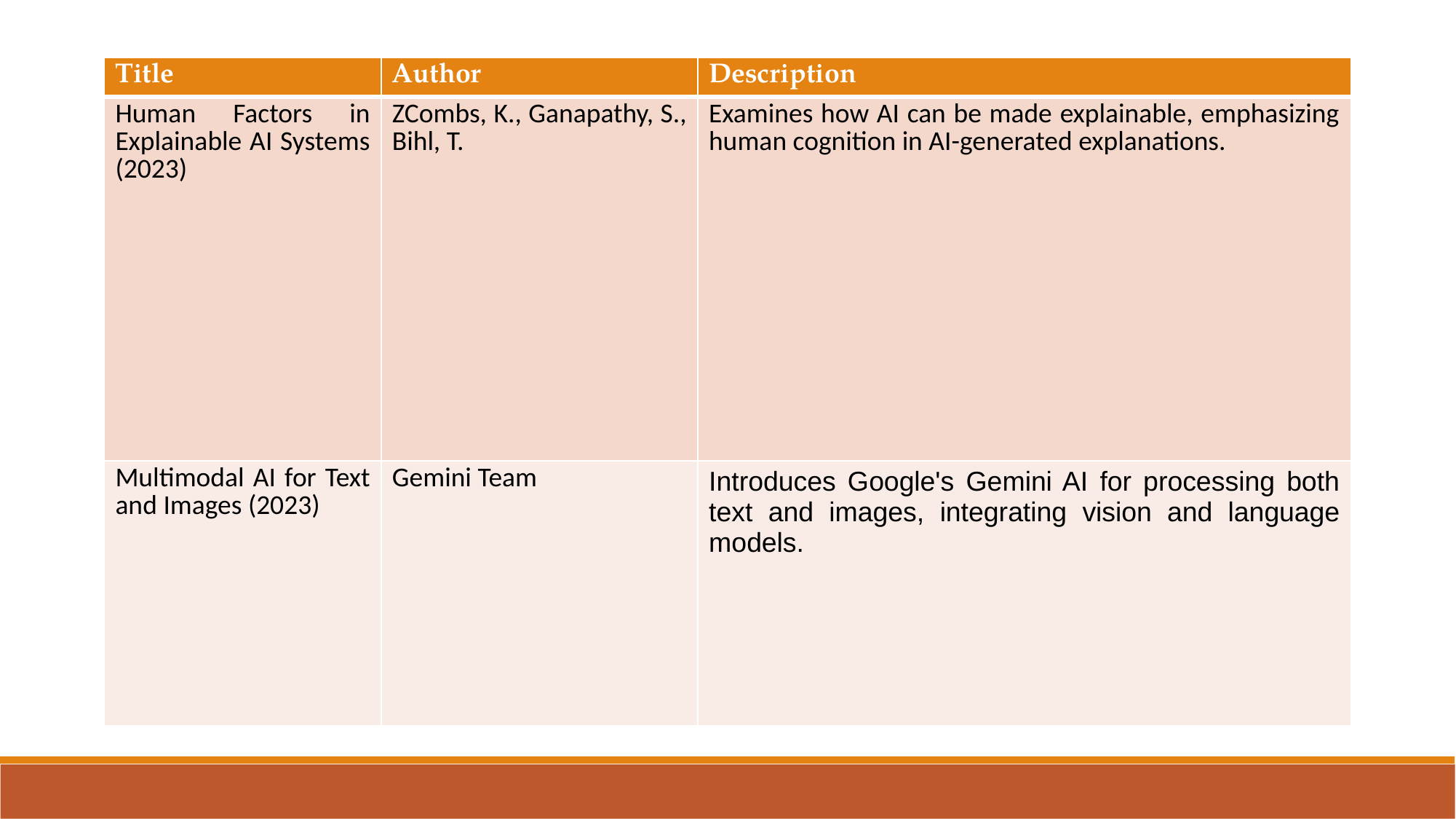

| Title | Author | Description |
| --- | --- | --- |
| Human Factors in Explainable AI Systems (2023) | ZCombs, K., Ganapathy, S., Bihl, T. | Examines how AI can be made explainable, emphasizing human cognition in AI-generated explanations. |
| Multimodal AI for Text and Images (2023) | Gemini Team | Introduces Google's Gemini AI for processing both text and images, integrating vision and language models. |